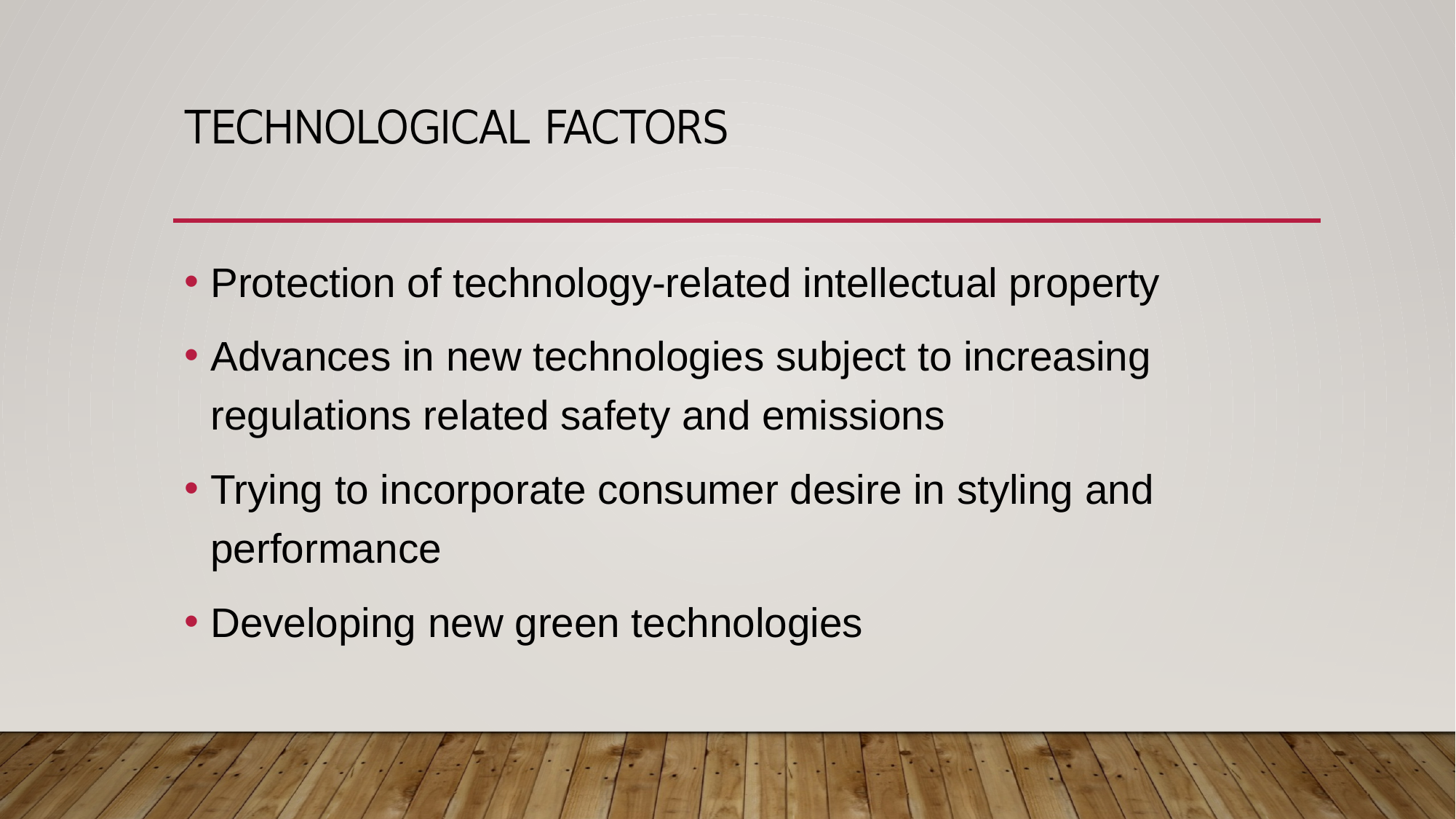

# Technological Factors
Protection of technology-related intellectual property
Advances in new technologies subject to increasing regulations related safety and emissions
Trying to incorporate consumer desire in styling and performance
Developing new green technologies